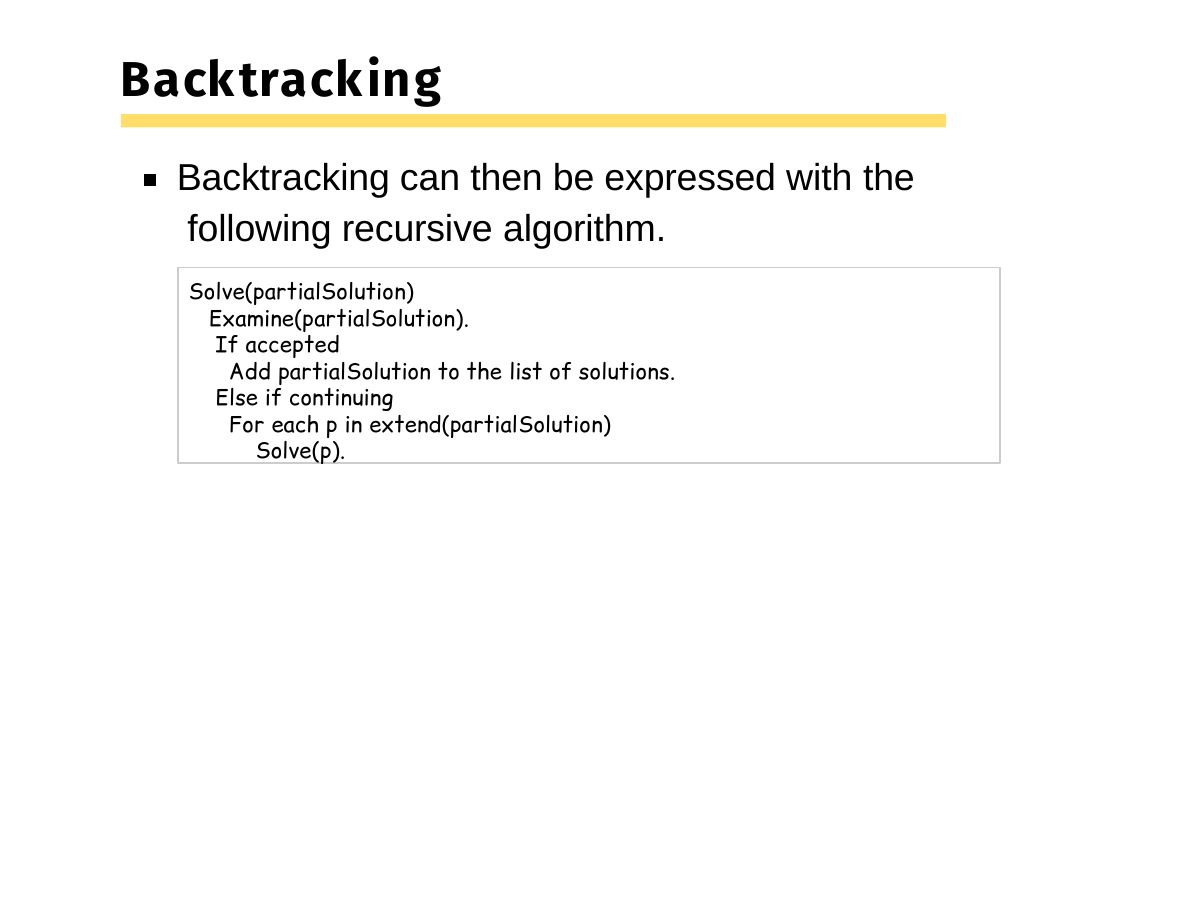

# Backtracking

Backtracking can then be expressed with the  following recursive algorithm.

Solve(partialSolution)  Examine(partialSolution).  If accepted
Add partialSolution to the list of solutions.  Else if continuing
For each p in extend(partialSolution)  Solve(p).